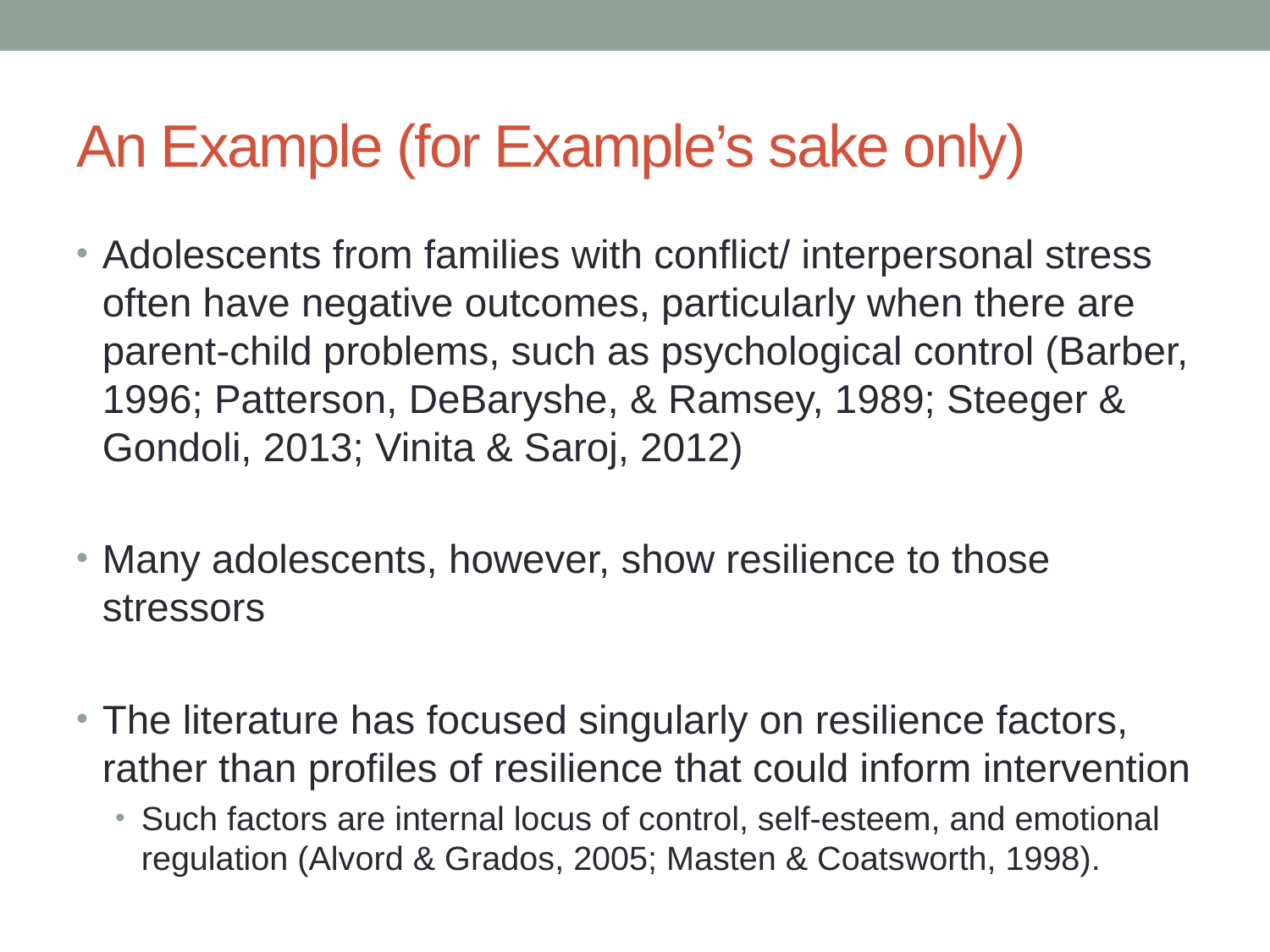

# An Example (for Example’s sake only)
Adolescents from families with conflict/ interpersonal stress often have negative outcomes, particularly when there are parent-child problems, such as psychological control (Barber, 1996; Patterson, DeBaryshe, & Ramsey, 1989; Steeger & Gondoli, 2013; Vinita & Saroj, 2012)

Many adolescents, however, show resilience to those stressors

The literature has focused singularly on resilience factors, rather than profiles of resilience that could inform intervention
Such factors are internal locus of control, self-esteem, and emotional regulation (Alvord & Grados, 2005; Masten & Coatsworth, 1998).